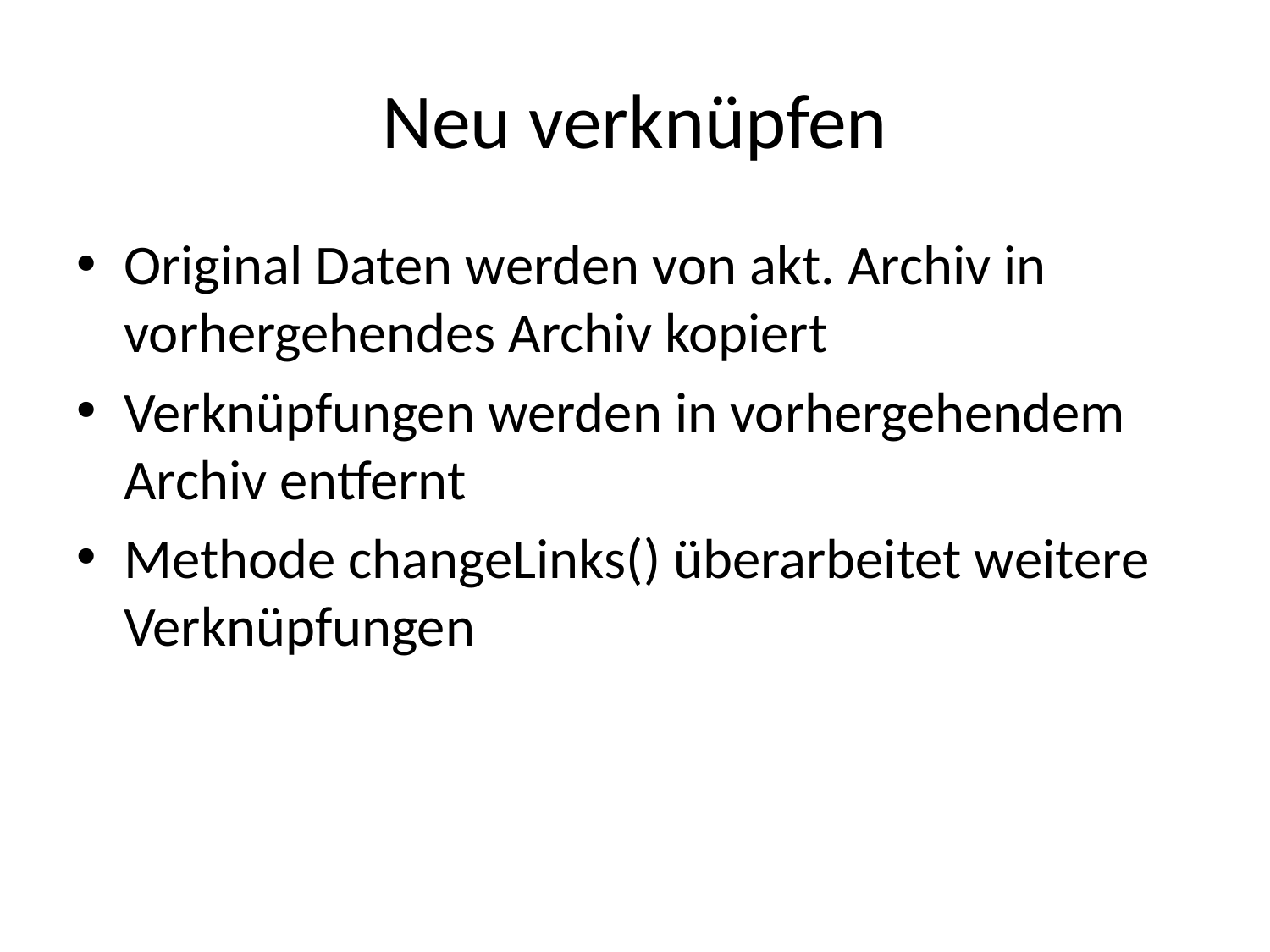

# Neu verknüpfen
Original Daten werden von akt. Archiv in vorhergehendes Archiv kopiert
Verknüpfungen werden in vorhergehendem Archiv entfernt
Methode changeLinks() überarbeitet weitere Verknüpfungen